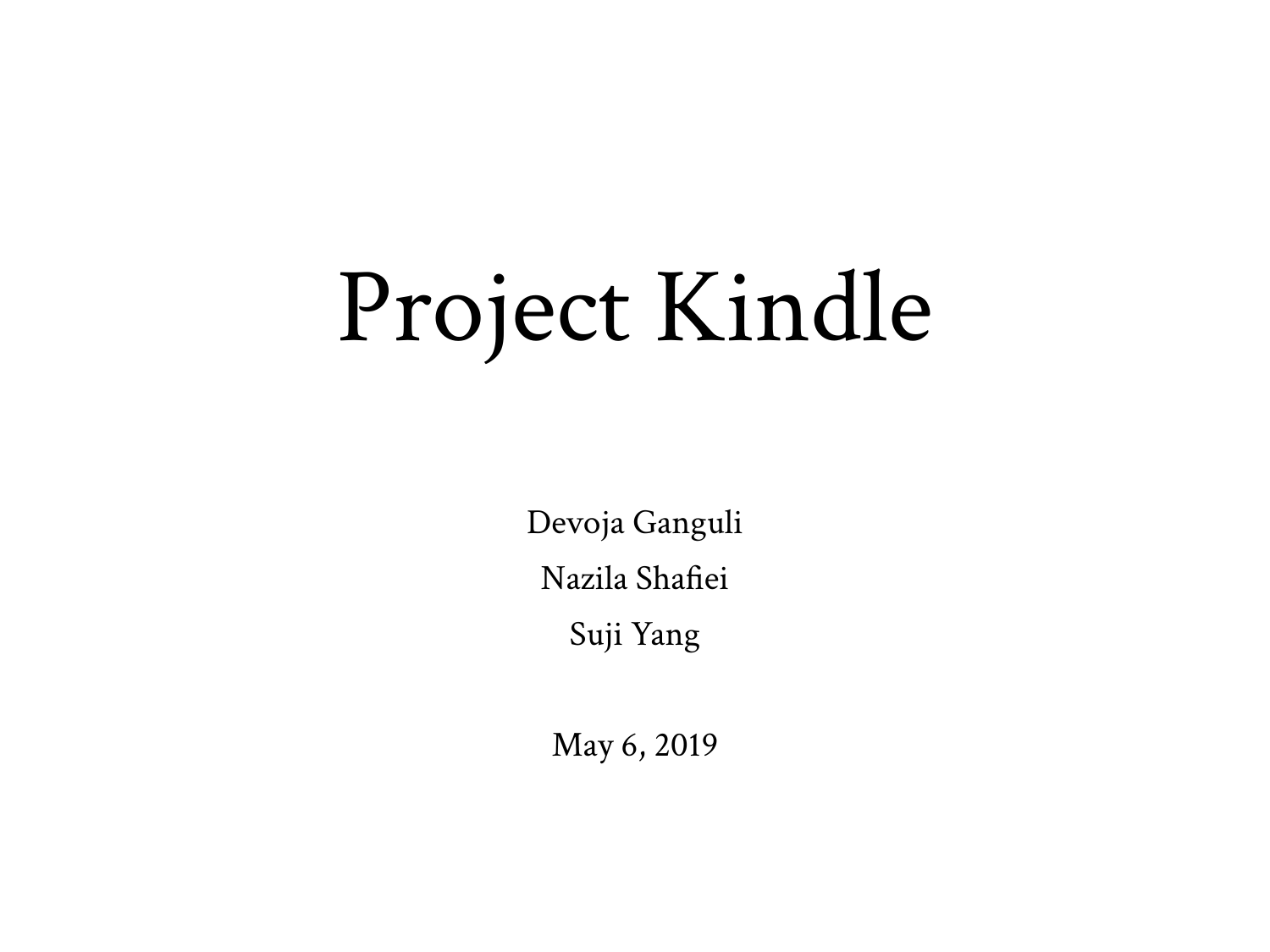

# Project Kindle
Devoja Ganguli
Nazila Shafiei
Suji Yang

May 6, 2019